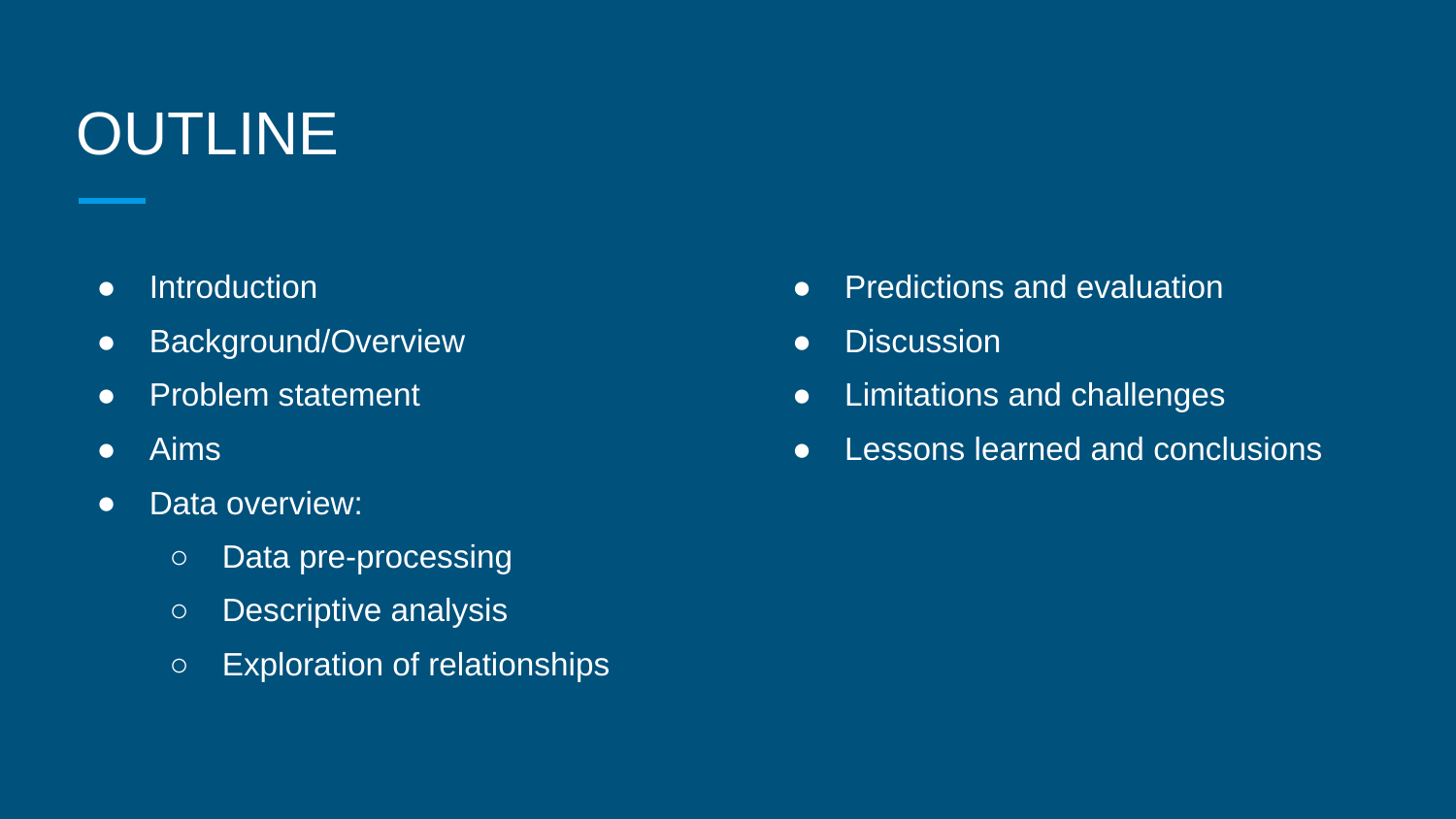

# OUTLINE
Introduction
Background/Overview
Problem statement
Aims
Data overview:
Data pre-processing
Descriptive analysis
Exploration of relationships
Predictions and evaluation
Discussion
Limitations and challenges
Lessons learned and conclusions